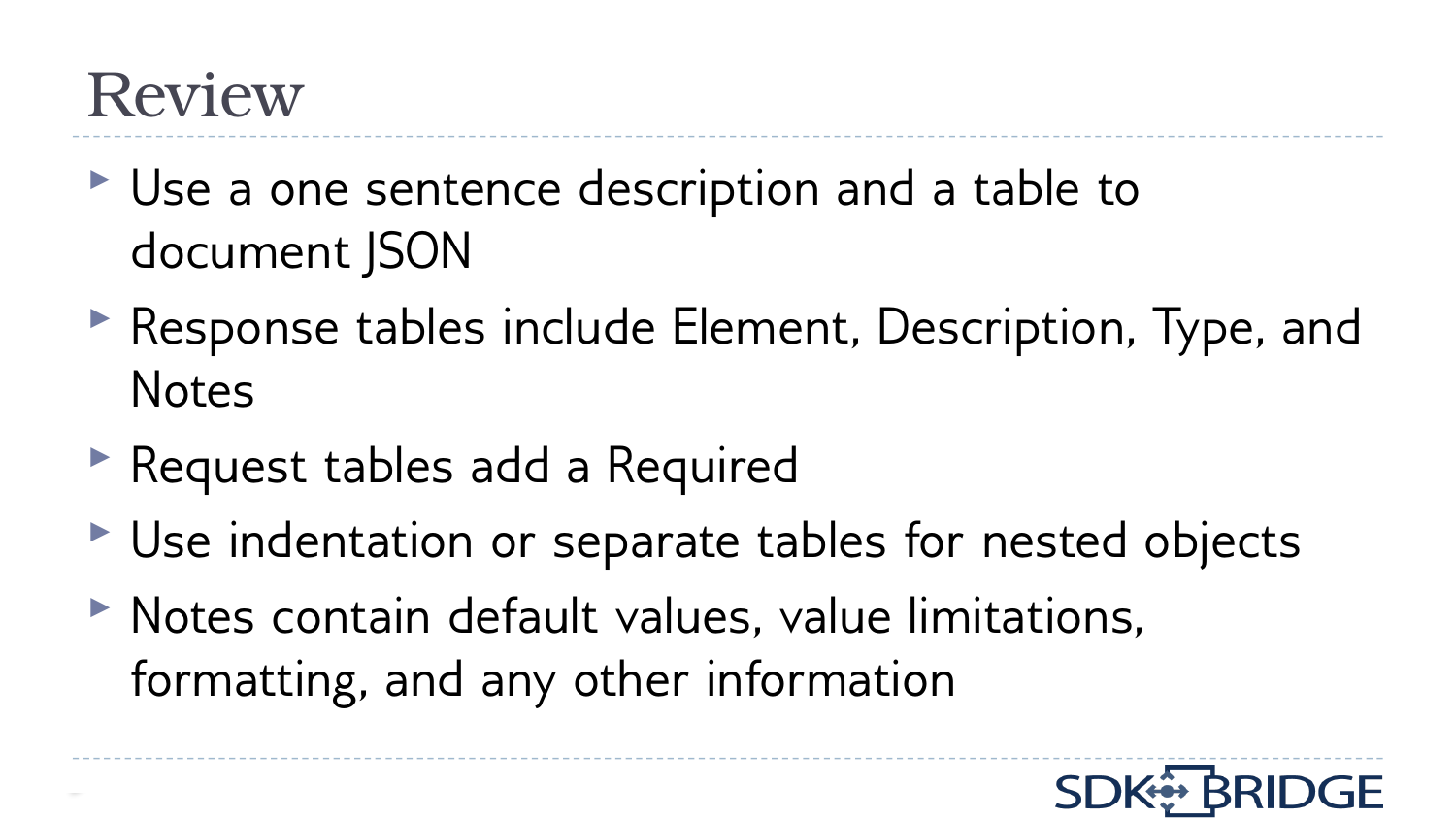

# Review
Use a one sentence description and a table to document JSON
Response tables include Element, Description, Type, and Notes
Request tables add a Required
Use indentation or separate tables for nested objects
Notes contain default values, value limitations, formatting, and any other information